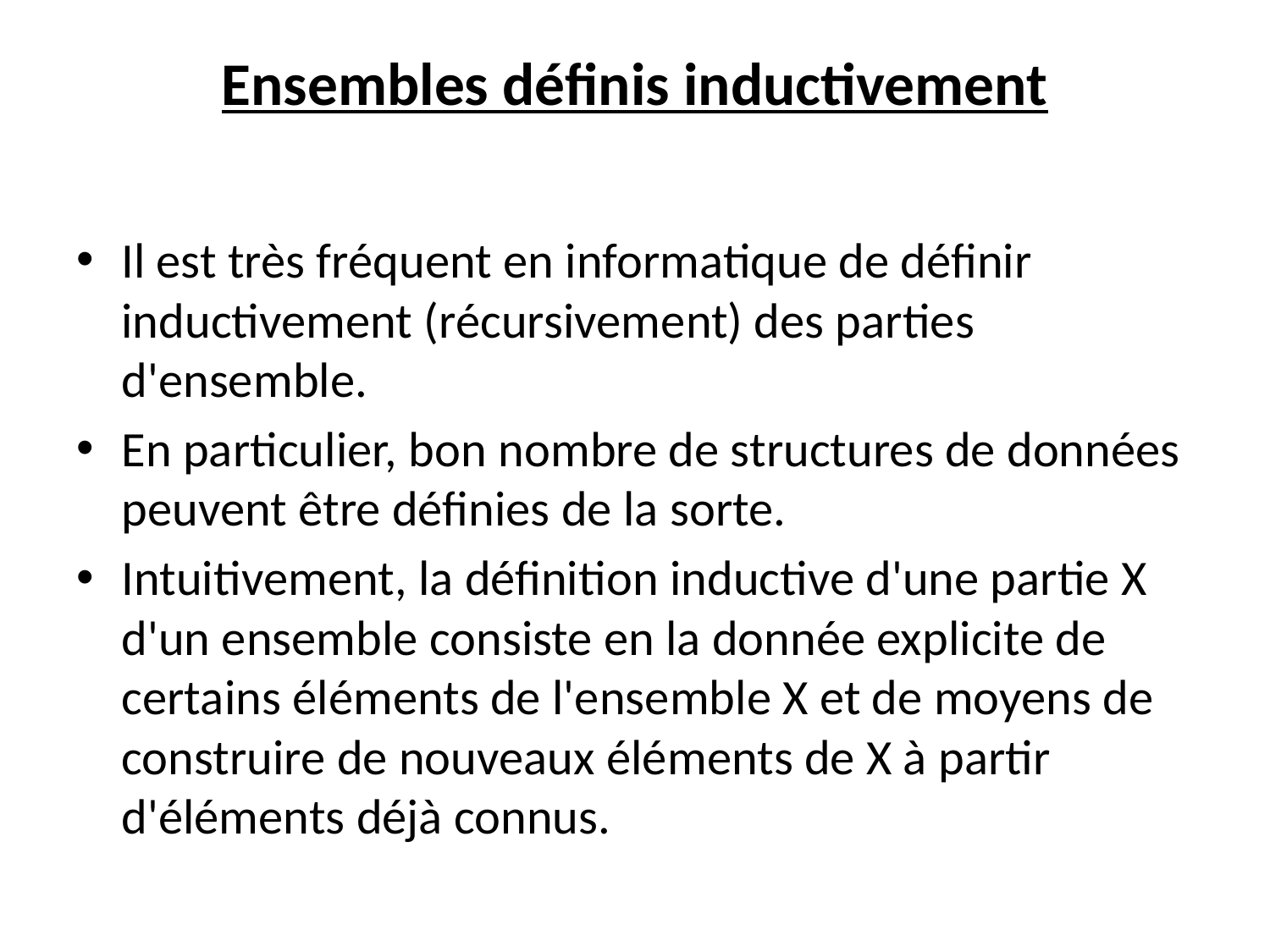

# Ensembles définis inductivement
Il est très fréquent en informatique de définir inductivement (récursivement) des parties d'ensemble.
En particulier, bon nombre de structures de données peuvent être définies de la sorte.
Intuitivement, la définition inductive d'une partie X d'un ensemble consiste en la donnée explicite de certains éléments de l'ensemble X et de moyens de construire de nouveaux éléments de X à partir d'éléments déjà connus.